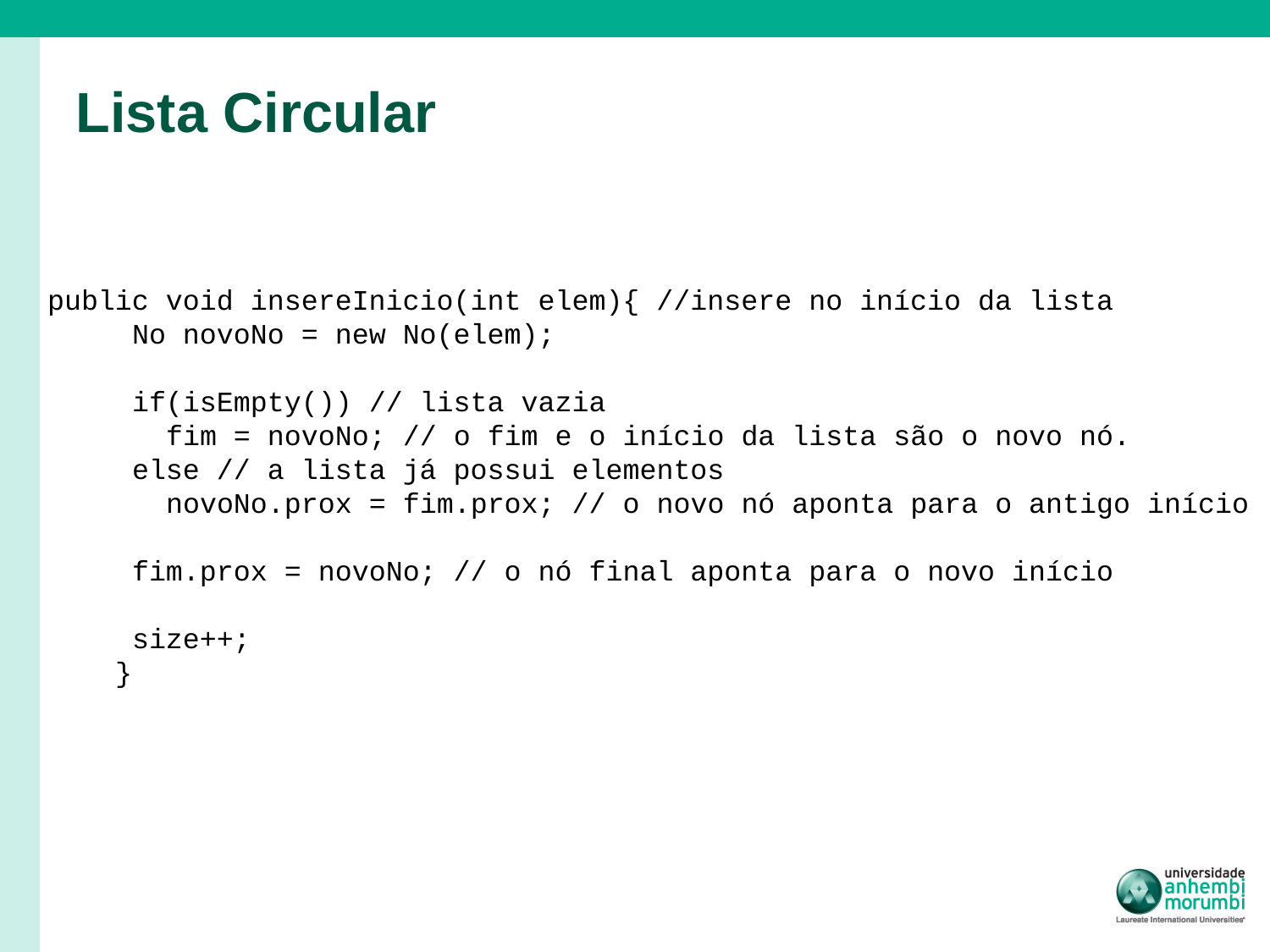

# Lista Circular
public void insereInicio(int elem){ //insere no início da lista
     No novoNo = new No(elem);

     if(isEmpty()) // lista vazia
       fim = novoNo; // o fim e o início da lista são o novo nó.
     else // a lista já possui elementos
       novoNo.prox = fim.prox; // o novo nó aponta para o antigo início

     fim.prox = novoNo; // o nó final aponta para o novo início

     size++;
    }